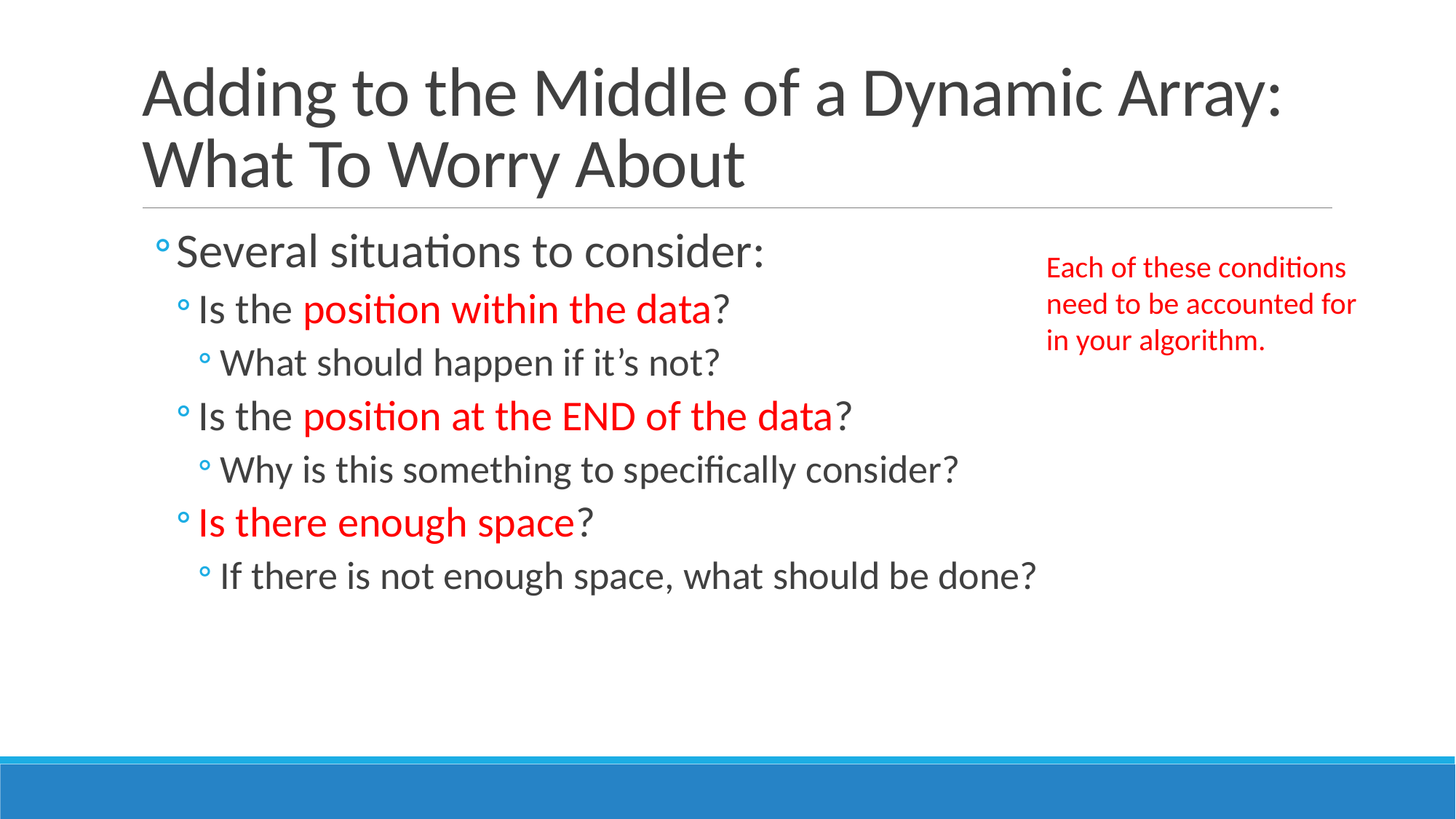

# Adding to the Middle of a Dynamic Array: What To Worry About
Several situations to consider:
Is the position within the data?
What should happen if it’s not?
Is the position at the END of the data?
Why is this something to specifically consider?
Is there enough space?
If there is not enough space, what should be done?
Each of these conditions need to be accounted for in your algorithm.